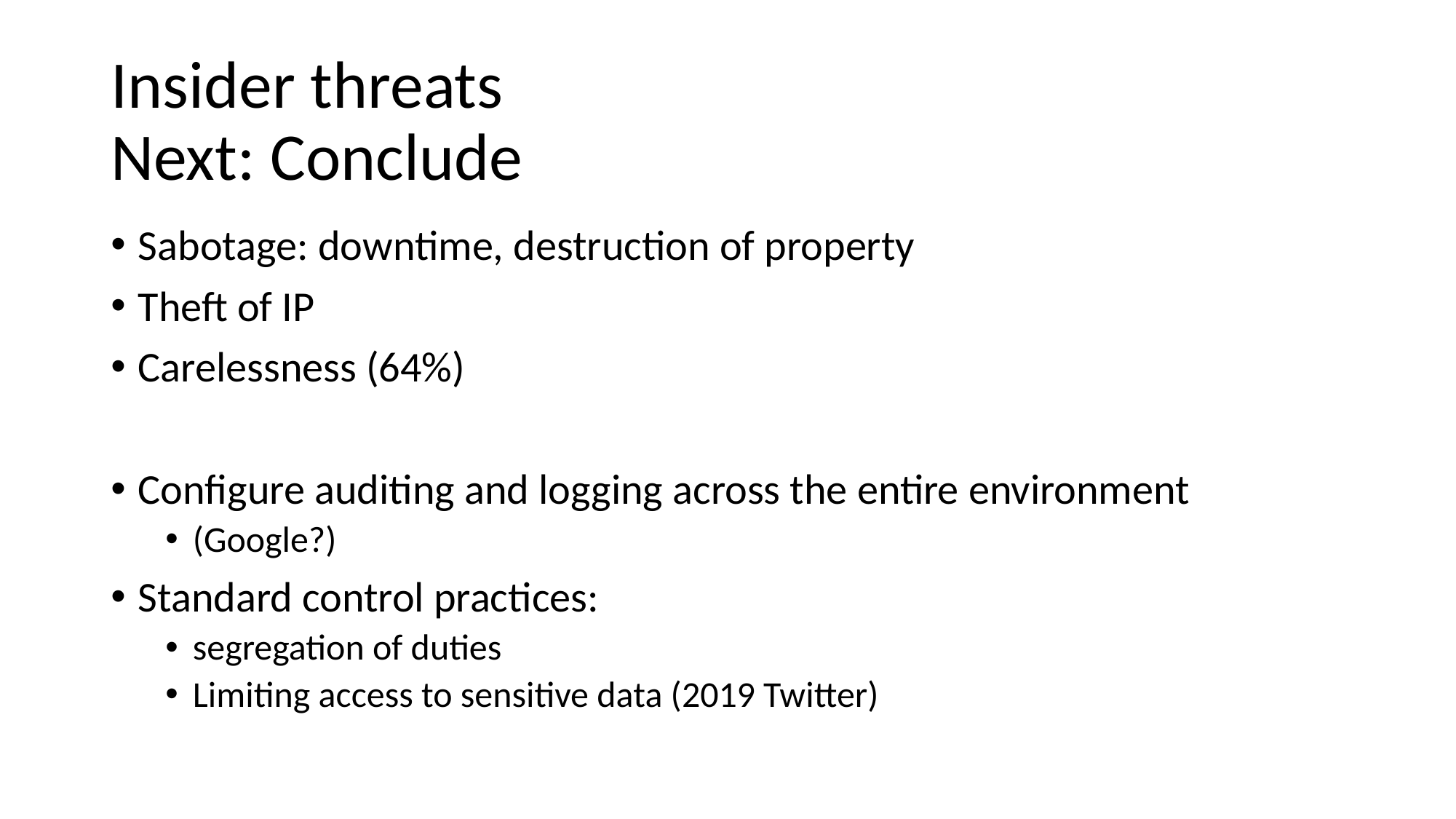

# Insider threats Next: Conclude
Sabotage: downtime, destruction of property
Theft of IP
Carelessness (64%)

Configure auditing and logging across the entire environment
(Google?)
Standard control practices:
segregation of duties
Limiting access to sensitive data (2019 Twitter)